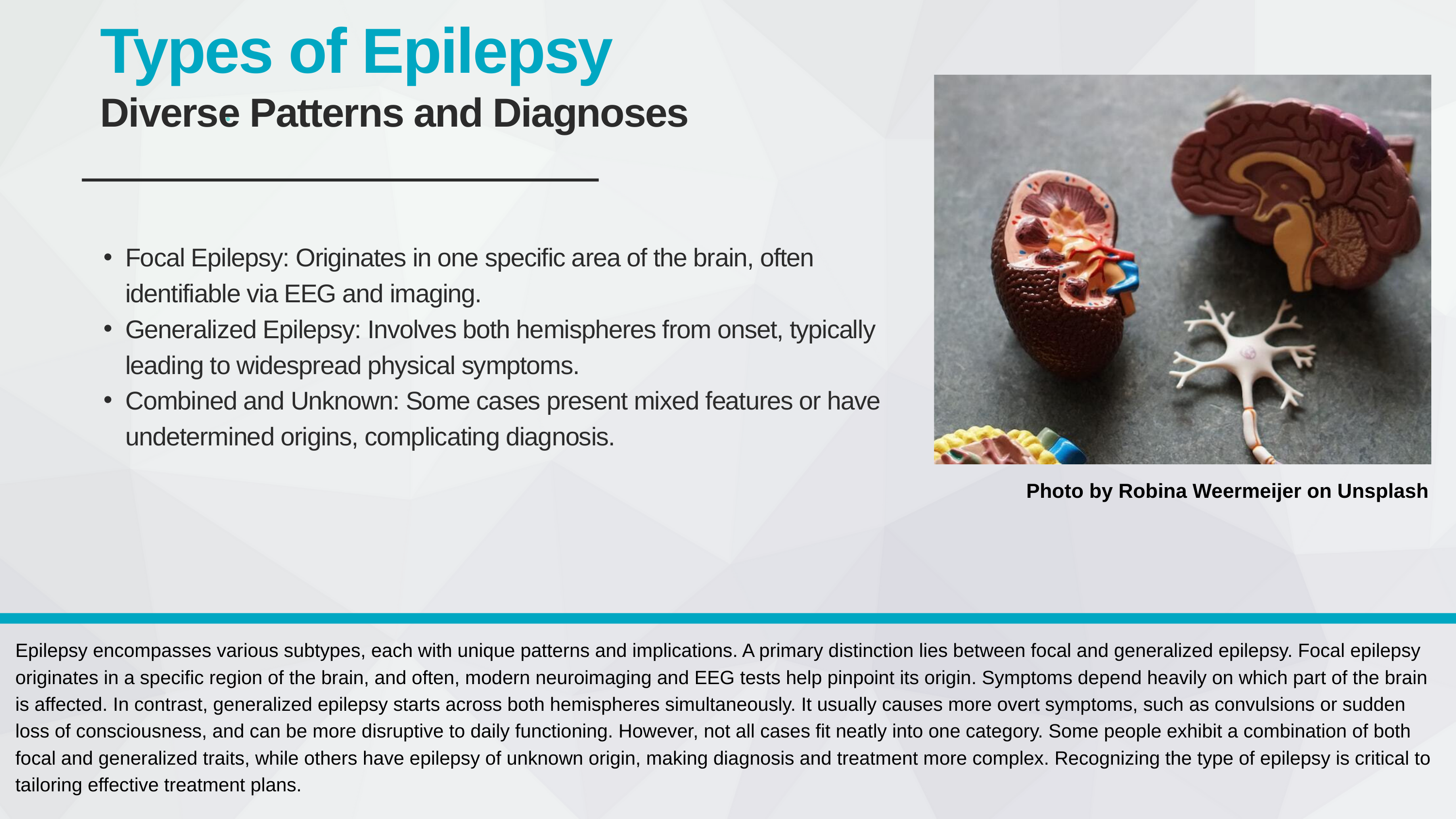

Types of Epilepsy

Diverse Patterns and Diagnoses

Focal Epilepsy: Originates in one specific area of the brain, often identifiable via EEG and imaging.
Generalized Epilepsy: Involves both hemispheres from onset, typically leading to widespread physical symptoms.
Combined and Unknown: Some cases present mixed features or have undetermined origins, complicating diagnosis.

Photo by Robina Weermeijer on Unsplash

Epilepsy encompasses various subtypes, each with unique patterns and implications. A primary distinction lies between focal and generalized epilepsy. Focal epilepsy originates in a specific region of the brain, and often, modern neuroimaging and EEG tests help pinpoint its origin. Symptoms depend heavily on which part of the brain is affected. In contrast, generalized epilepsy starts across both hemispheres simultaneously. It usually causes more overt symptoms, such as convulsions or sudden loss of consciousness, and can be more disruptive to daily functioning. However, not all cases fit neatly into one category. Some people exhibit a combination of both focal and generalized traits, while others have epilepsy of unknown origin, making diagnosis and treatment more complex. Recognizing the type of epilepsy is critical to tailoring effective treatment plans.